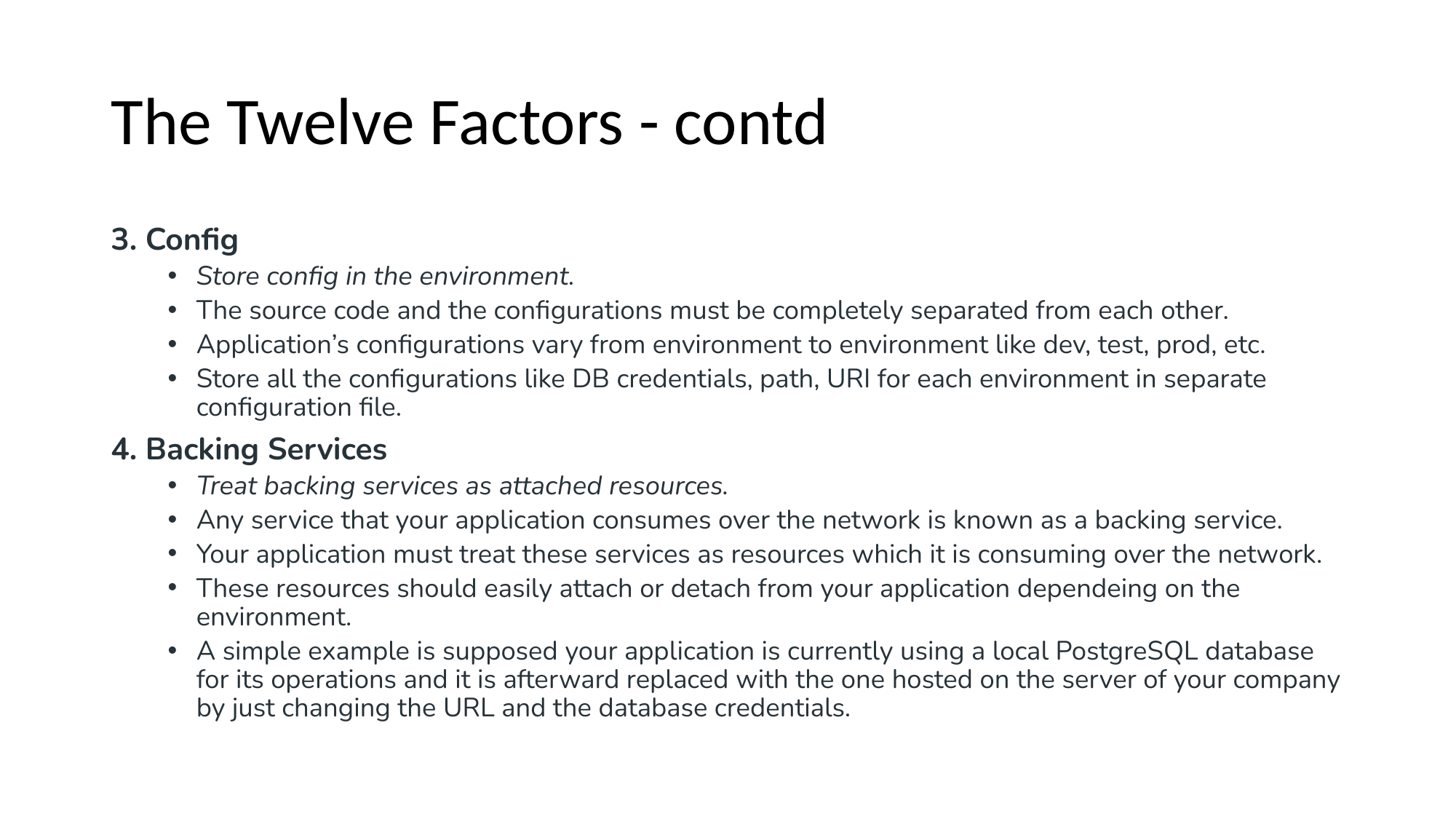

# The Twelve Factors - contd
3. Config
Store config in the environment.
The source code and the configurations must be completely separated from each other.
Application’s configurations vary from environment to environment like dev, test, prod, etc.
Store all the configurations like DB credentials, path, URI for each environment in separate configuration file.
4. Backing Services
Treat backing services as attached resources.
Any service that your application consumes over the network is known as a backing service.
Your application must treat these services as resources which it is consuming over the network.
These resources should easily attach or detach from your application dependeing on the environment.
A simple example is supposed your application is currently using a local PostgreSQL database for its operations and it is afterward replaced with the one hosted on the server of your company by just changing the URL and the database credentials.